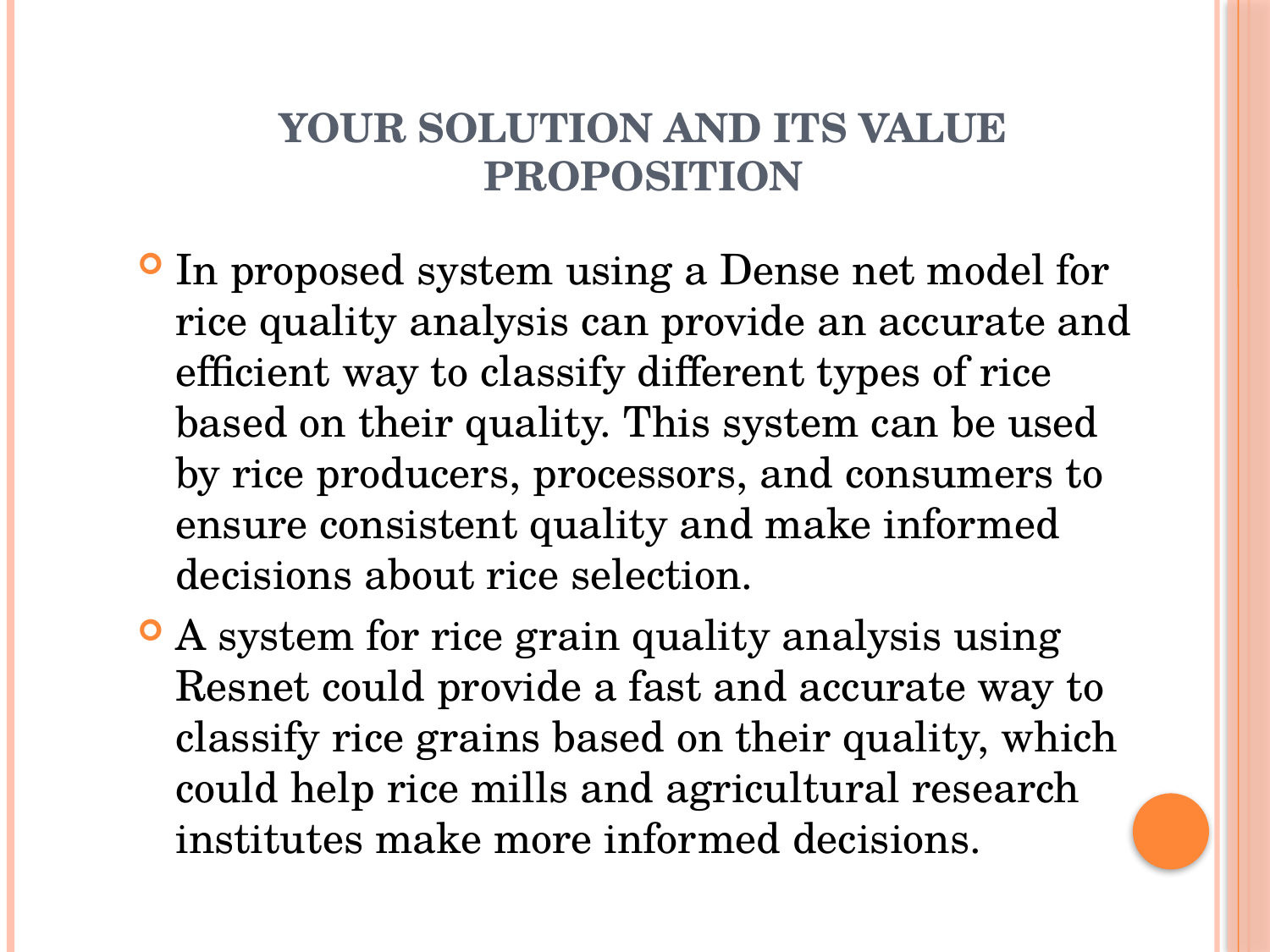

YOUR SOLUTION AND ITS VALUE PROPOSITION
In proposed system using a Dense net model for rice quality analysis can provide an accurate and efficient way to classify different types of rice based on their quality. This system can be used by rice producers, processors, and consumers to ensure consistent quality and make informed decisions about rice selection.
A system for rice grain quality analysis using Resnet could provide a fast and accurate way to classify rice grains based on their quality, which could help rice mills and agricultural research institutes make more informed decisions.